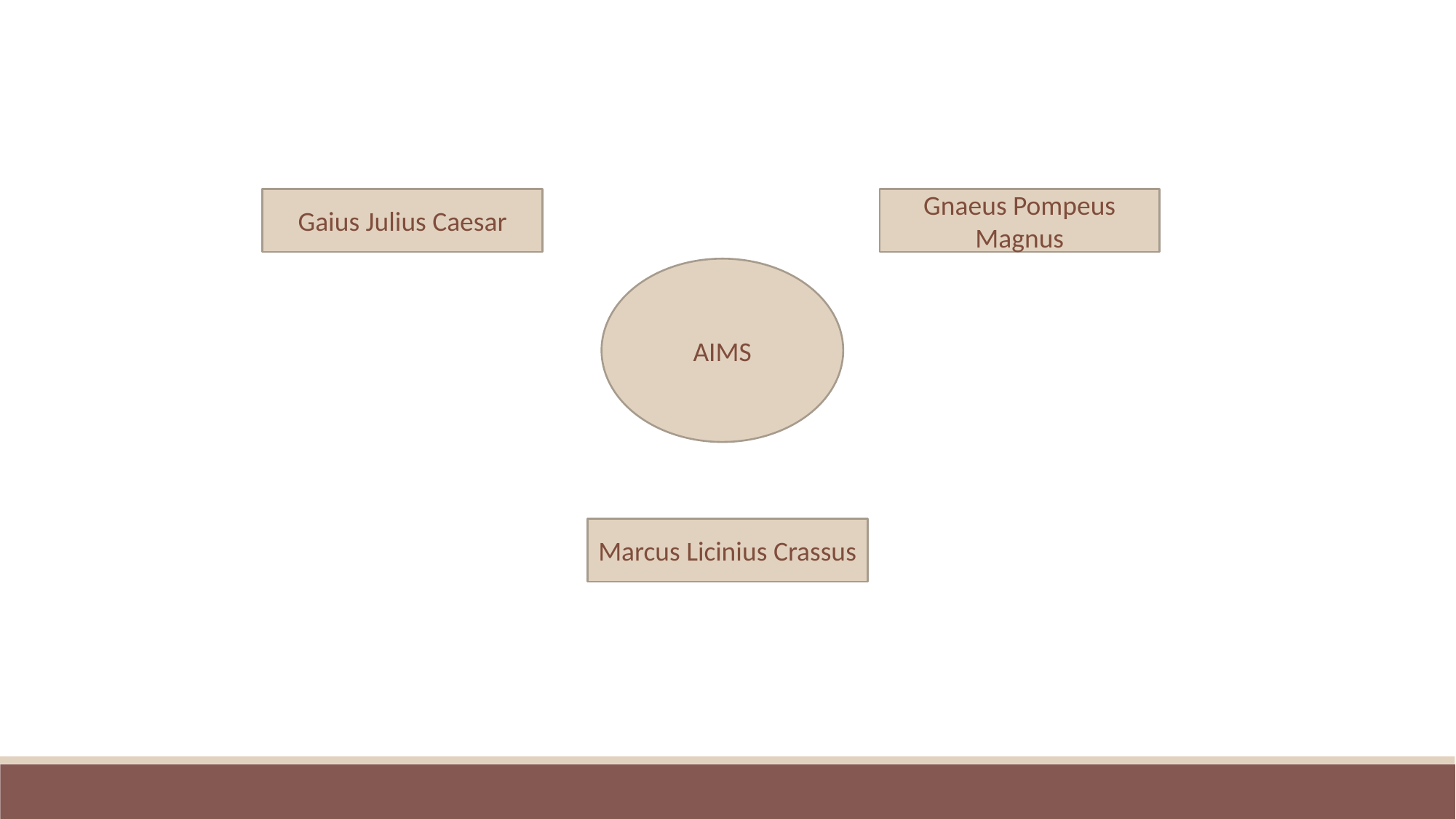

Gnaeus Pompeus Magnus
Gaius Julius Caesar
AIMS
Marcus Licinius Crassus